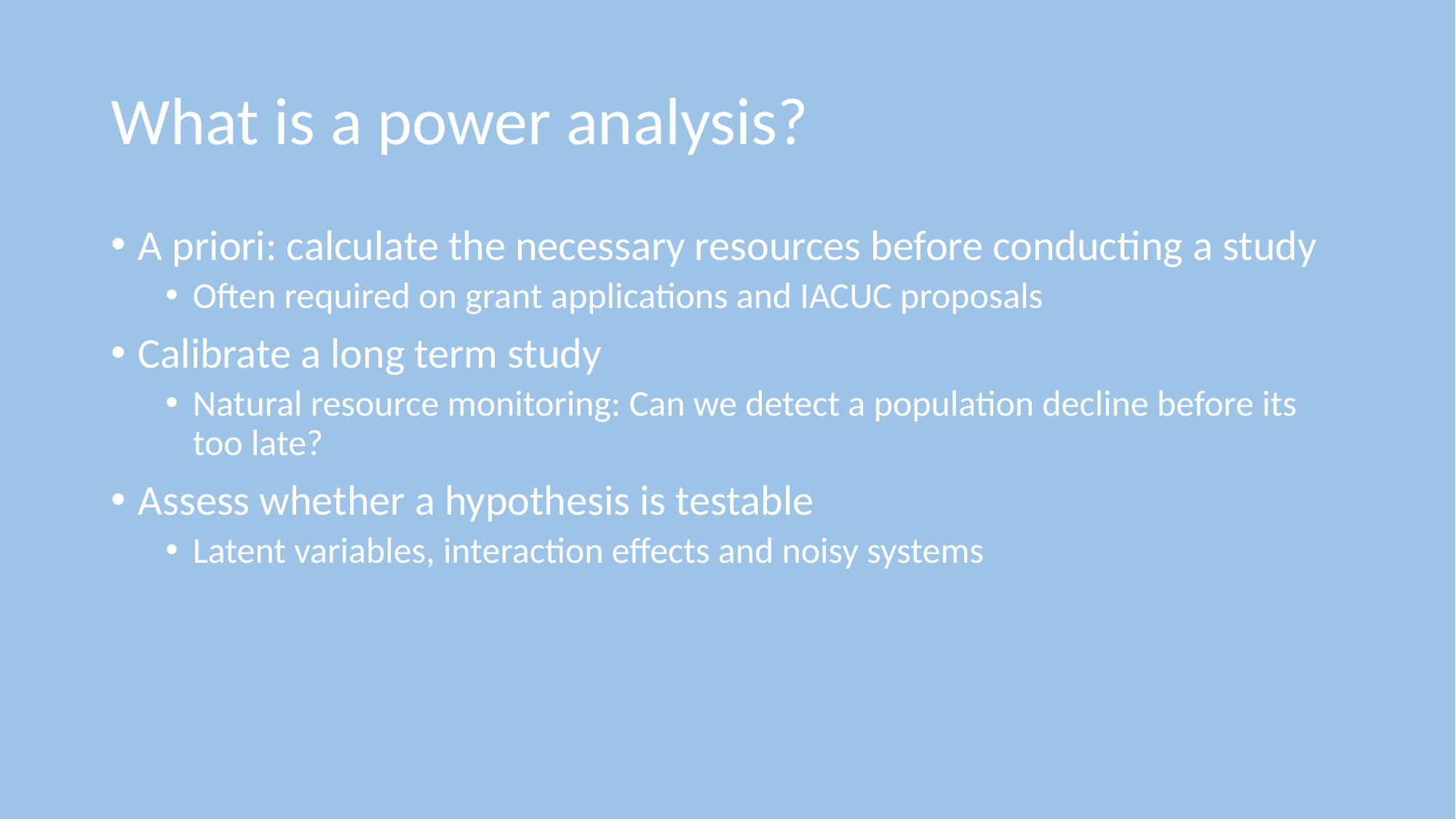

# What is a power analysis?
A priori: calculate the necessary resources before conducting a study
Often required on grant applications and IACUC proposals
Calibrate a long term study
Natural resource monitoring: Can we detect a population decline before its too late?
Assess whether a hypothesis is testable
Latent variables, interaction effects and noisy systems